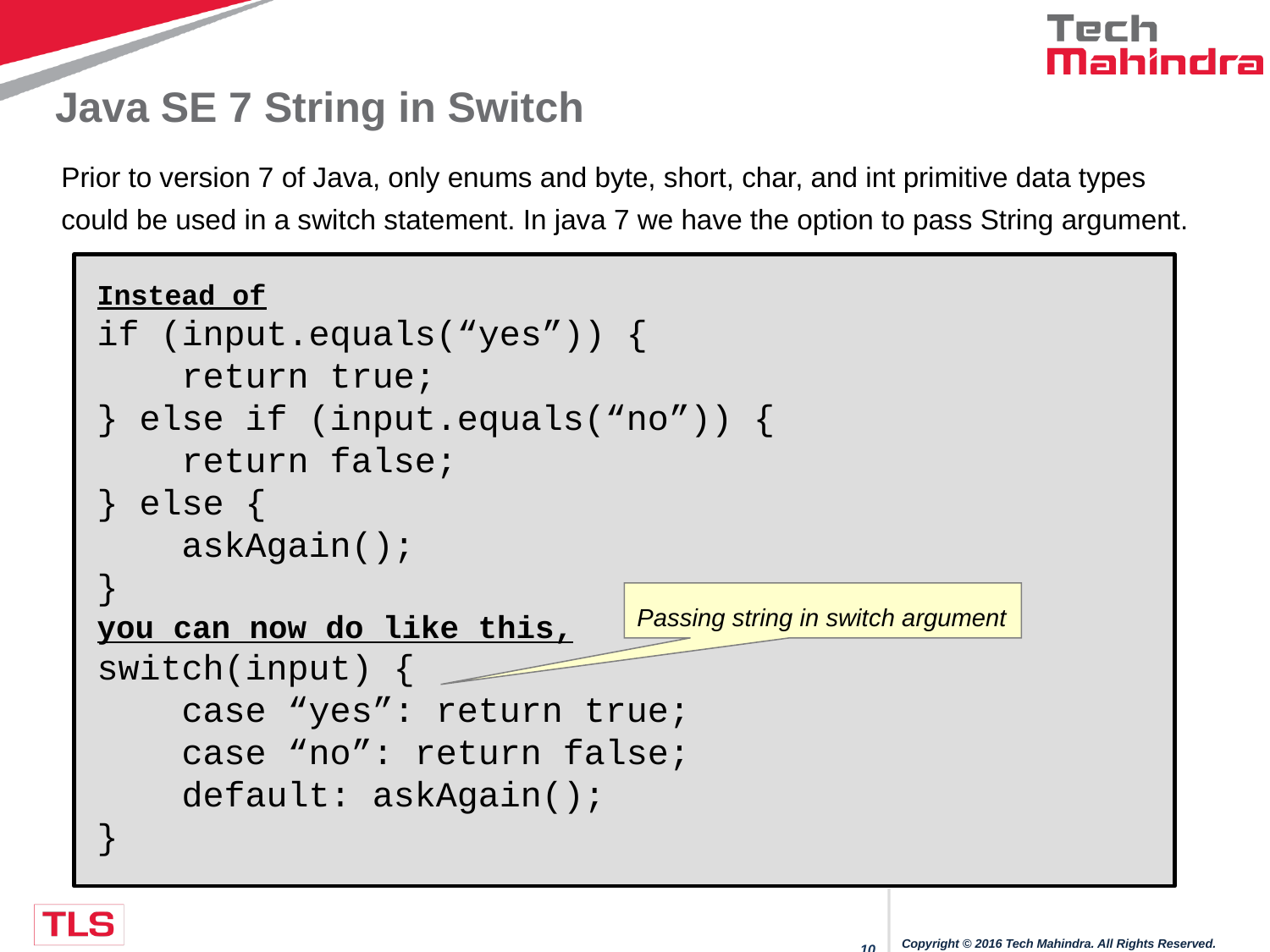

# Java SE 7 String in Switch
Prior to version 7 of Java, only enums and byte, short, char, and int primitive data types could be used in a switch statement. In java 7 we have the option to pass String argument.

Instead of
if (input.equals(“yes”)) {
    return true;
} else if (input.equals(“no”)) {
    return false;
} else {
    askAgain();
}
you can now do like this,
switch(input) {
    case “yes”: return true;
    case “no”: return false;
    default: askAgain();
}
Passing string in switch argument
Copyright © 2016 Tech Mahindra. All Rights Reserved.